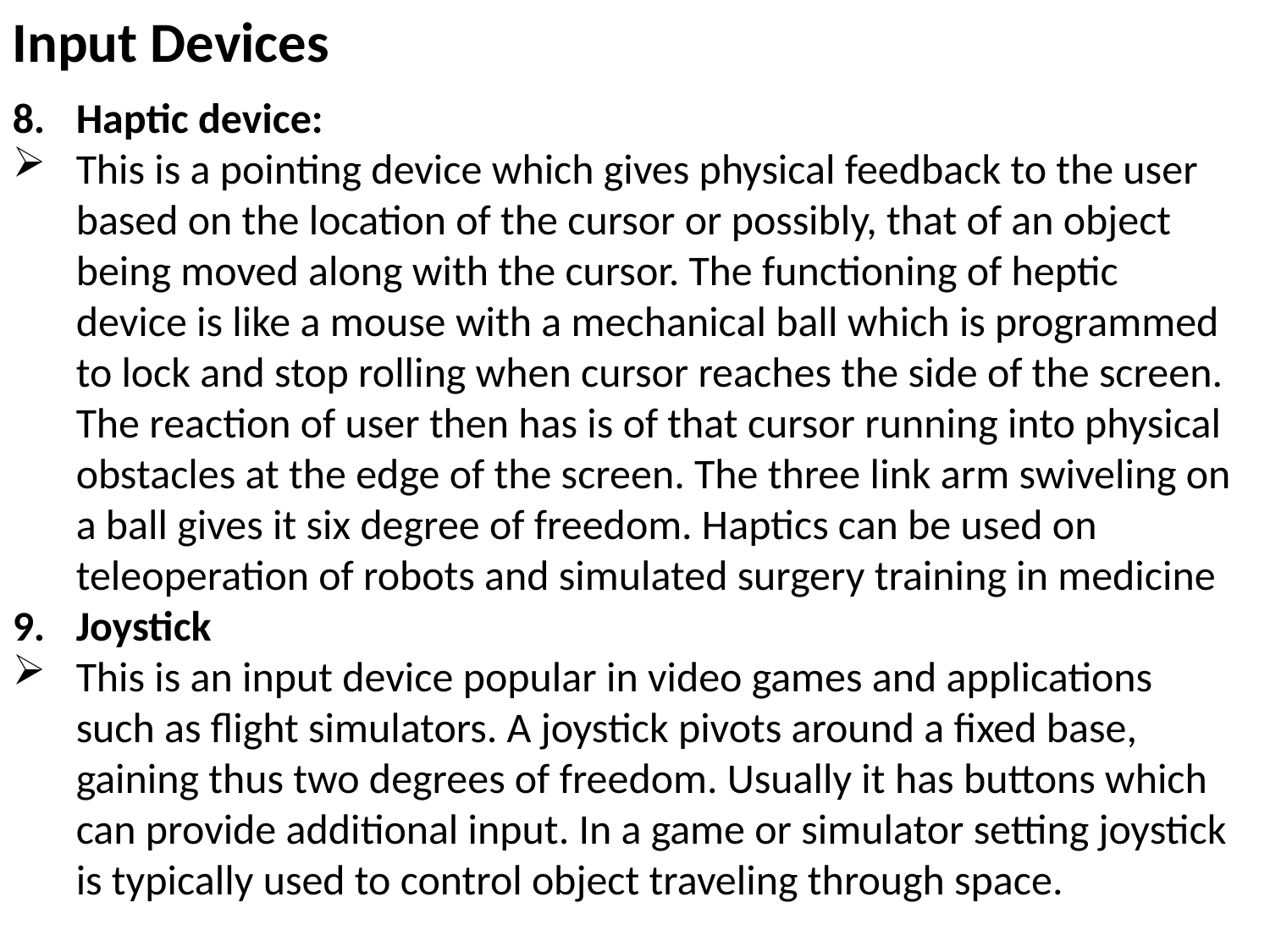

Input Devices
8.	Haptic device:
This is a pointing device which gives physical feedback to the user based on the location of the cursor or possibly, that of an object being moved along with the cursor. The functioning of heptic device is like a mouse with a mechanical ball which is programmed to lock and stop rolling when cursor reaches the side of the screen. The reaction of user then has is of that cursor running into physical obstacles at the edge of the screen. The three link arm swiveling on a ball gives it six degree of freedom. Haptics can be used on teleoperation of robots and simulated surgery training in medicine
9.	Joystick
This is an input device popular in video games and applications such as flight simulators. A joystick pivots around a fixed base, gaining thus two degrees of freedom. Usually it has buttons which can provide additional input. In a game or simulator setting joystick is typically used to control object traveling through space.